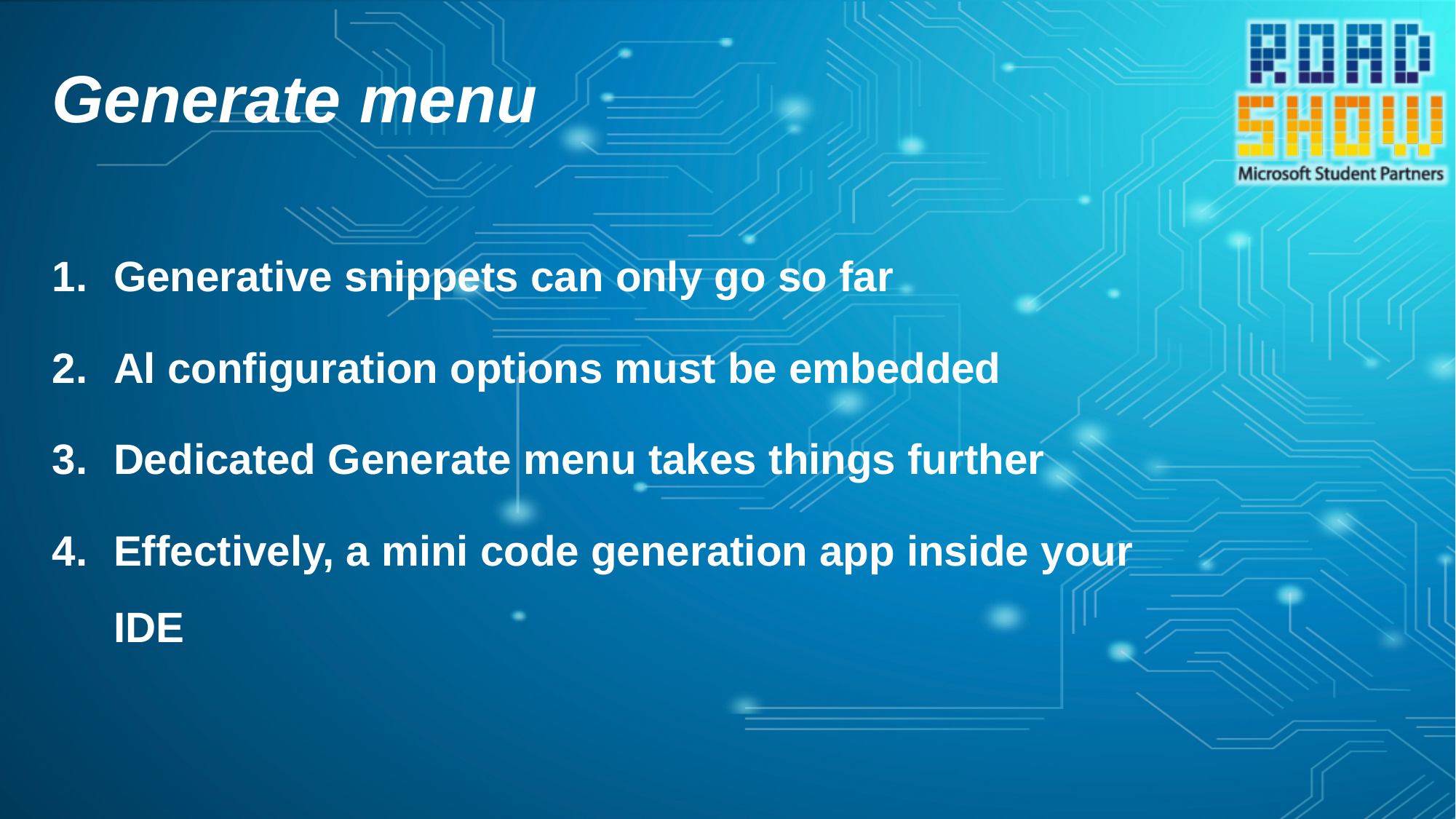

# Generate menu
Generative snippets can only go so far
Al configuration options must be embedded
Dedicated Generate menu takes things further
Effectively, a mini code generation app inside your IDE